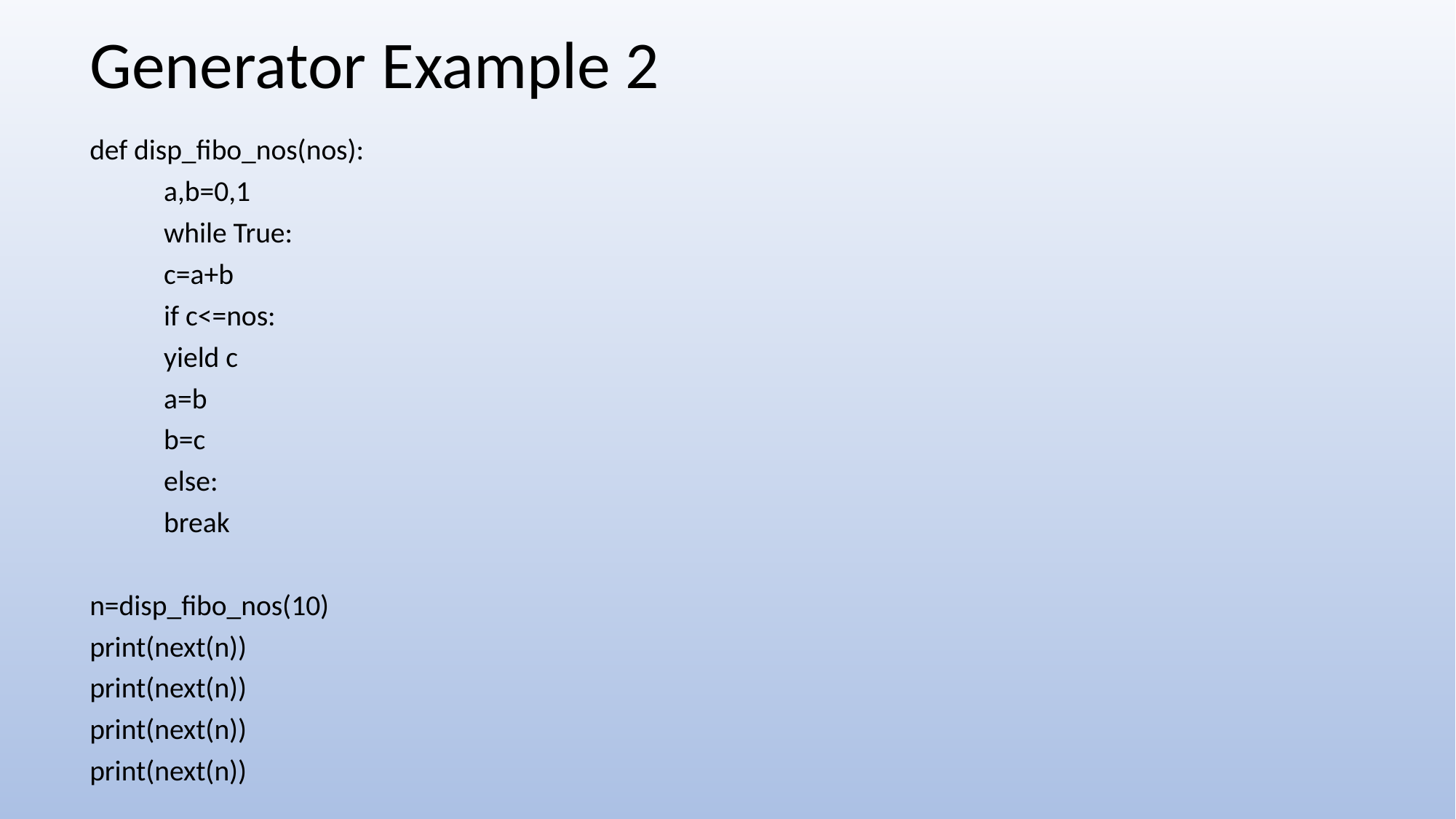

# Generator Example 2
def disp_fibo_nos(nos):
	a,b=0,1
	while True:
		c=a+b
		if c<=nos:
			yield c
			a=b
			b=c
		else:
			break

n=disp_fibo_nos(10)
print(next(n))
print(next(n))
print(next(n))
print(next(n))